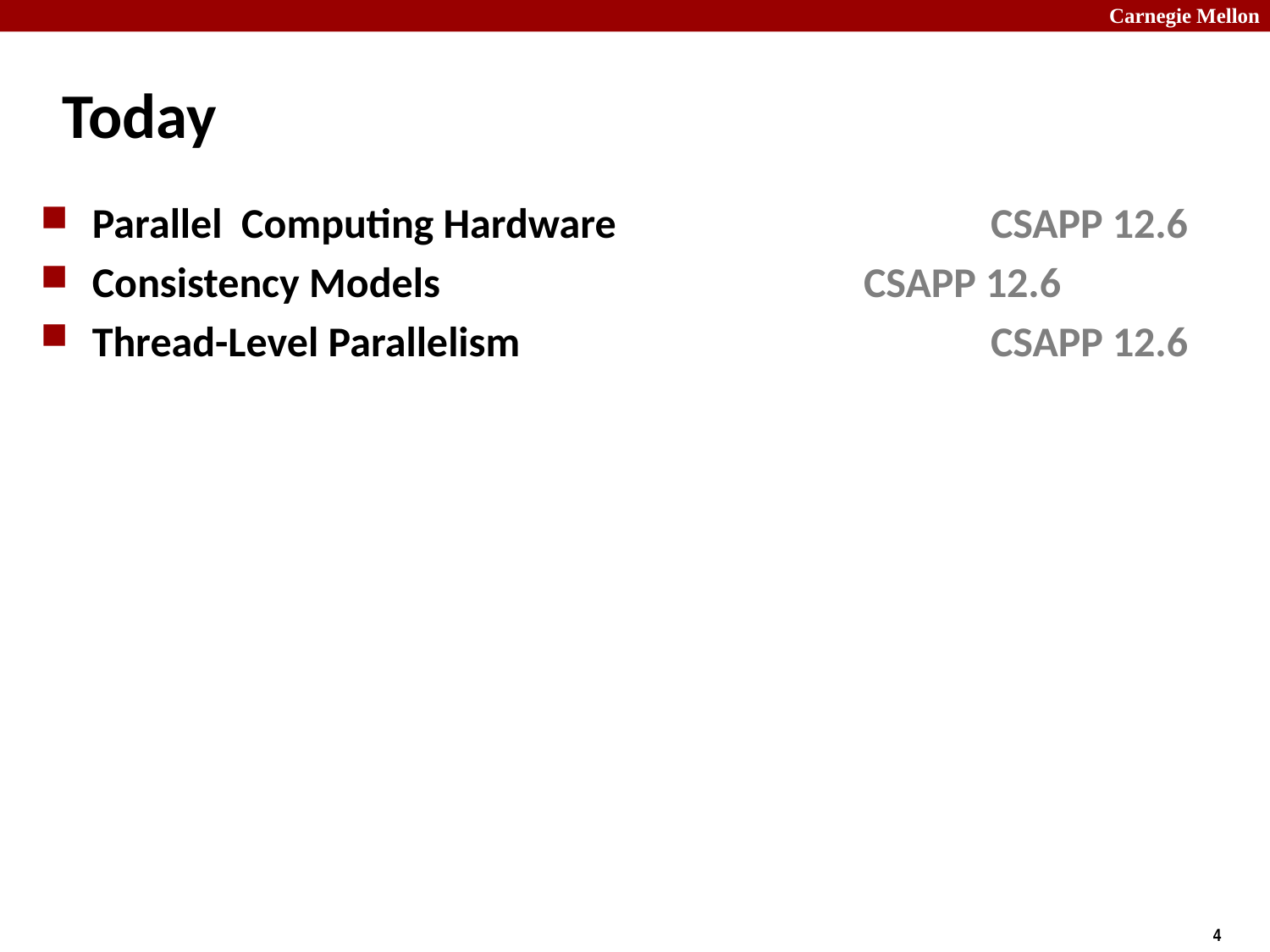

# Today
Parallel  Computing Hardware			 CSAPP 12.6
Consistency Models				 CSAPP 12.6
Thread-Level Parallelism				 CSAPP 12.6